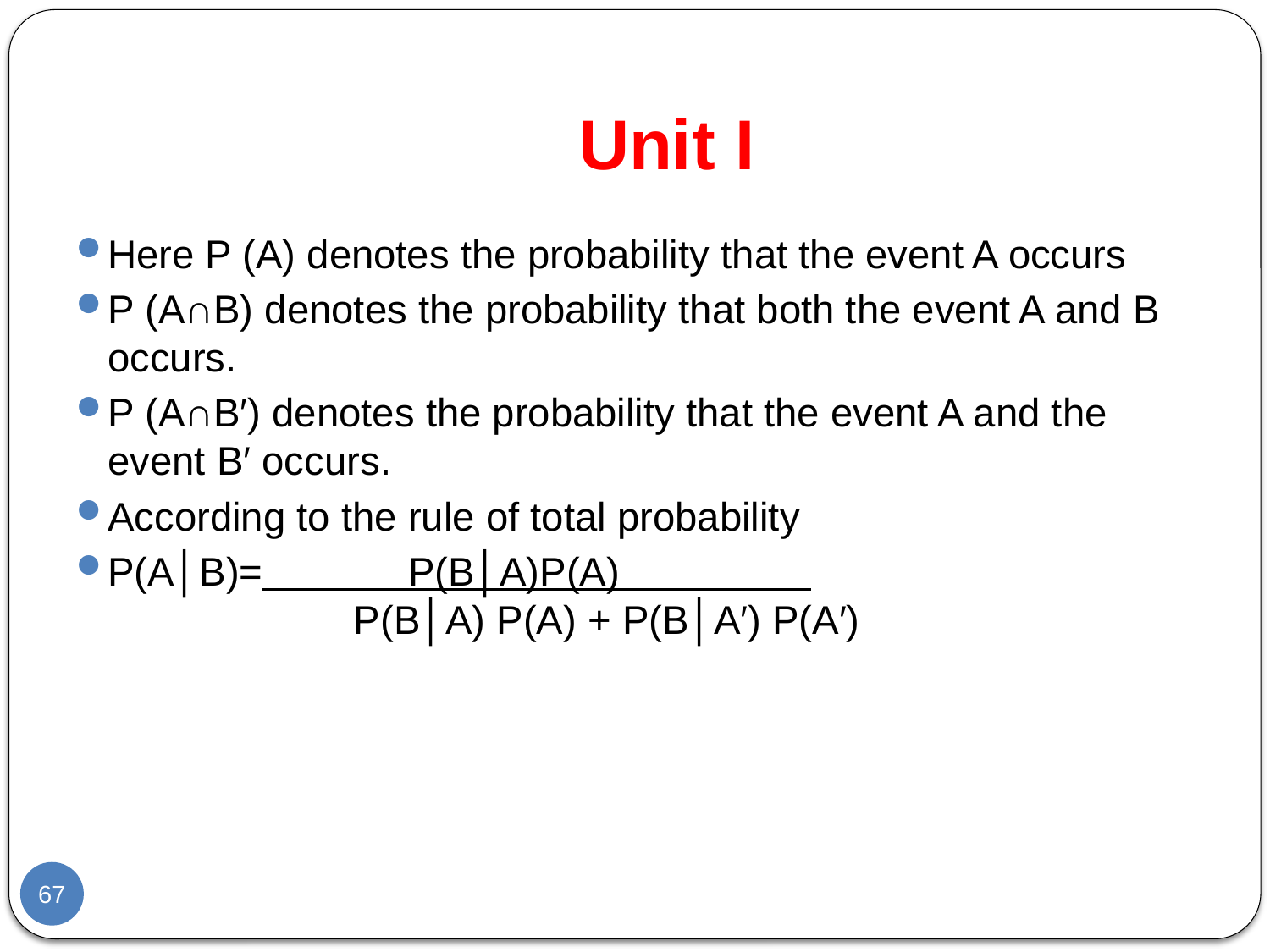

# Unit I
Here P (A) denotes the probability that the event A occurs
P (A∩B) denotes the probability that both the event A and B occurs.
P (A∩B′) denotes the probability that the event A and the event B′ occurs.
According to the rule of total probability
P(A│B)=             P(B│A)P(A)                
                      P(B│A) P(A) + P(B│A′) P(A′)

67